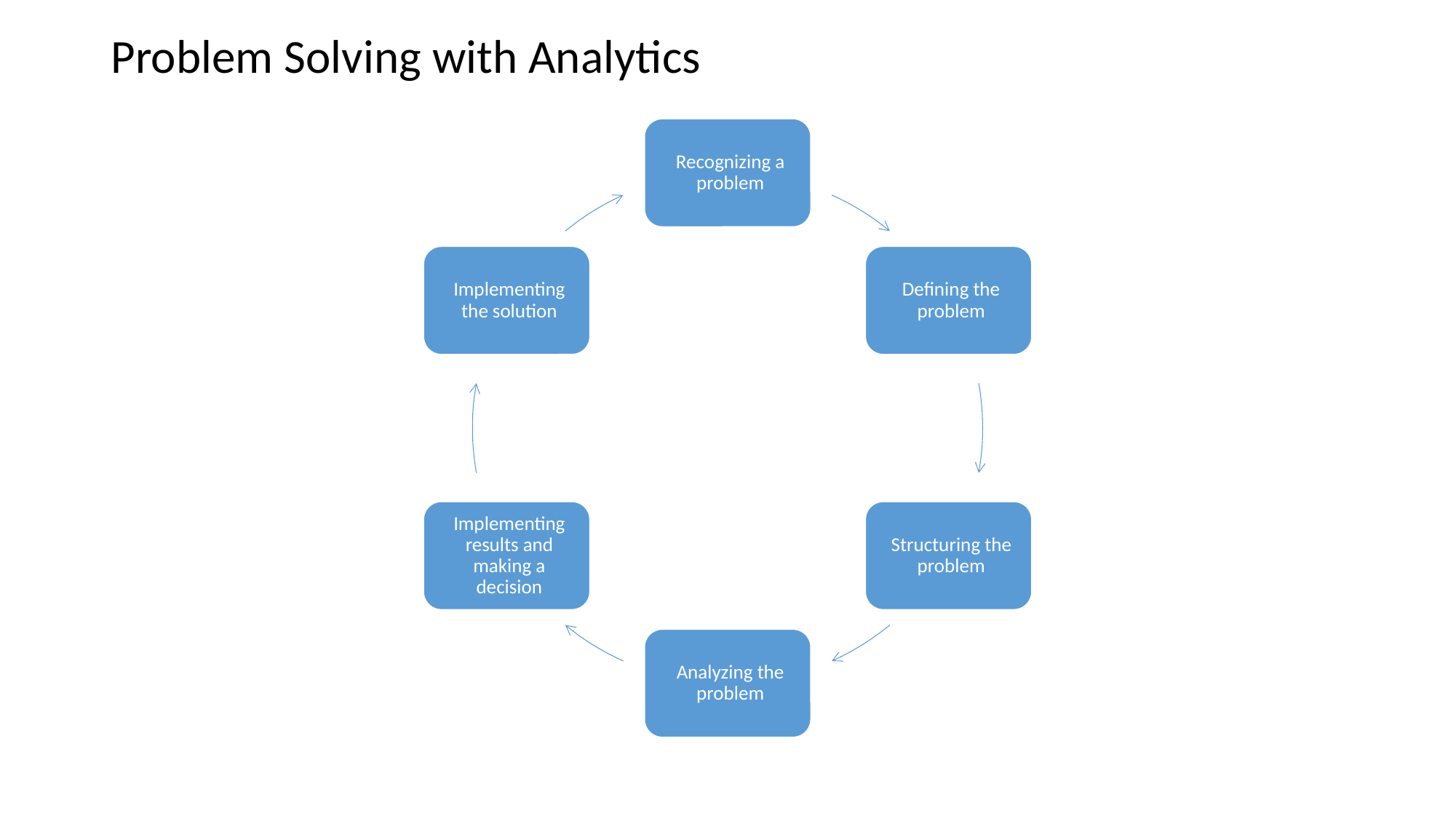

# Problem Solving with Analytics
Recognizing a problem
Defining the problem
Structuring the problem
Analyzing the problem
Implementing results and making a decision
Implementing the solution